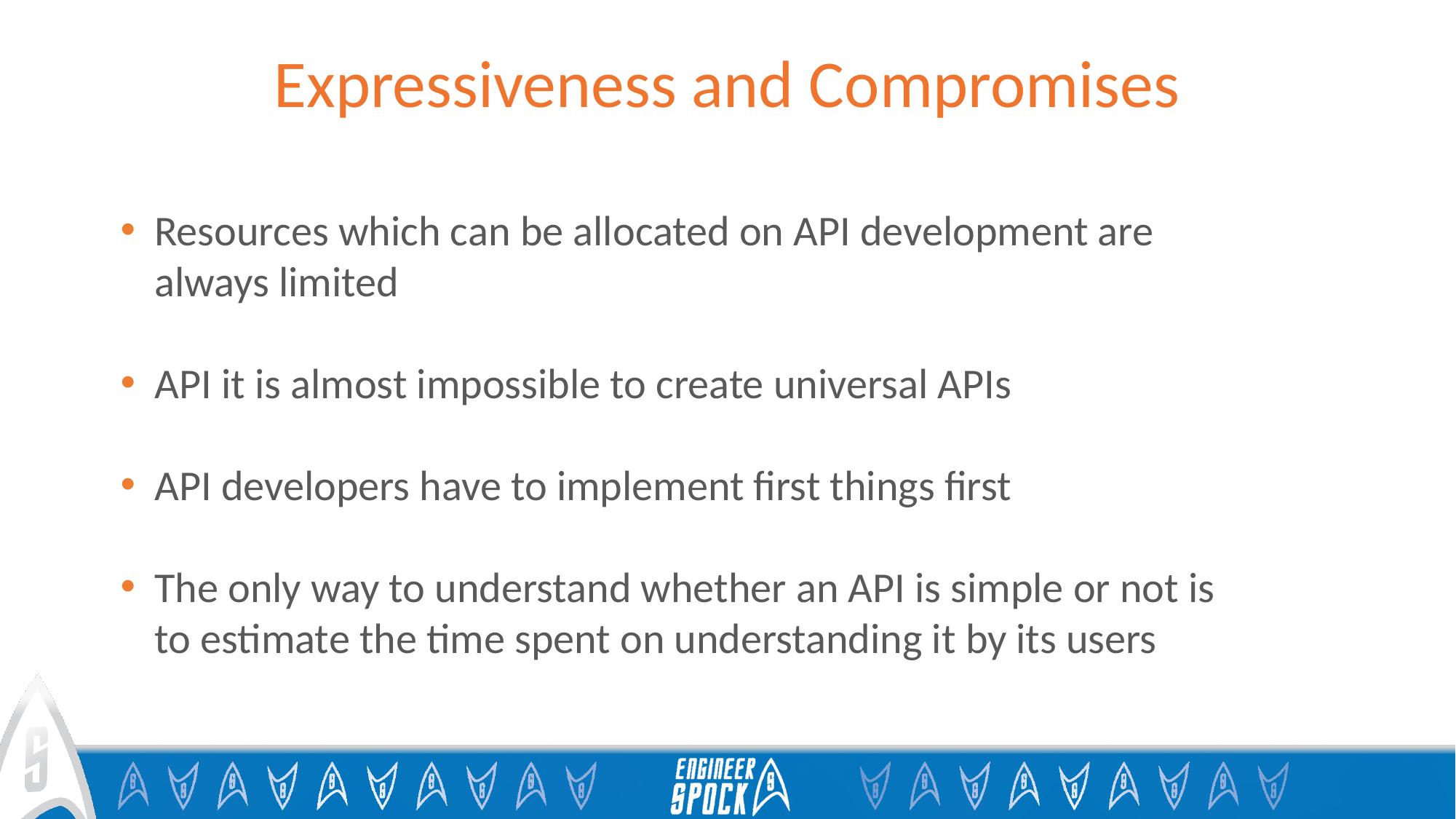

# Expressiveness and Compromises
Resources which can be allocated on API development are always limited

API it is almost impossible to create universal APIs

API developers have to implement first things first

The only way to understand whether an API is simple or not is to estimate the time spent on understanding it by its users